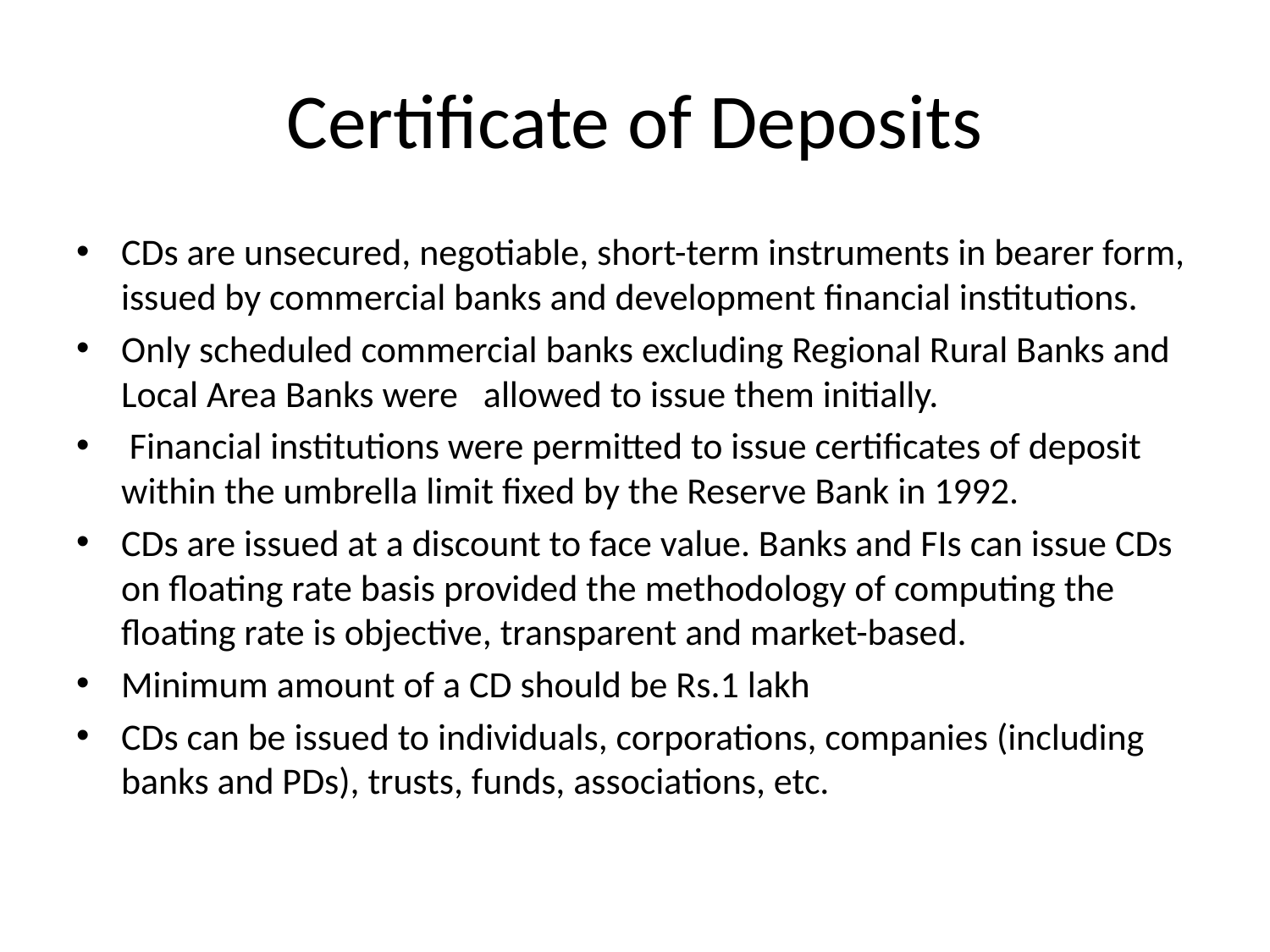

# Certificate of Deposits
CDs are unsecured, negotiable, short-term instruments in bearer form, issued by commercial banks and development financial institutions.
Only scheduled commercial banks excluding Regional Rural Banks and Local Area Banks were   allowed to issue them initially.
 Financial institutions were permitted to issue certificates of deposit within the umbrella limit fixed by the Reserve Bank in 1992.
CDs are issued at a discount to face value. Banks and FIs can issue CDs on floating rate basis provided the methodology of computing the floating rate is objective, transparent and market-based.
Minimum amount of a CD should be Rs.1 lakh
CDs can be issued to individuals, corporations, companies (including banks and PDs), trusts, funds, associations, etc.